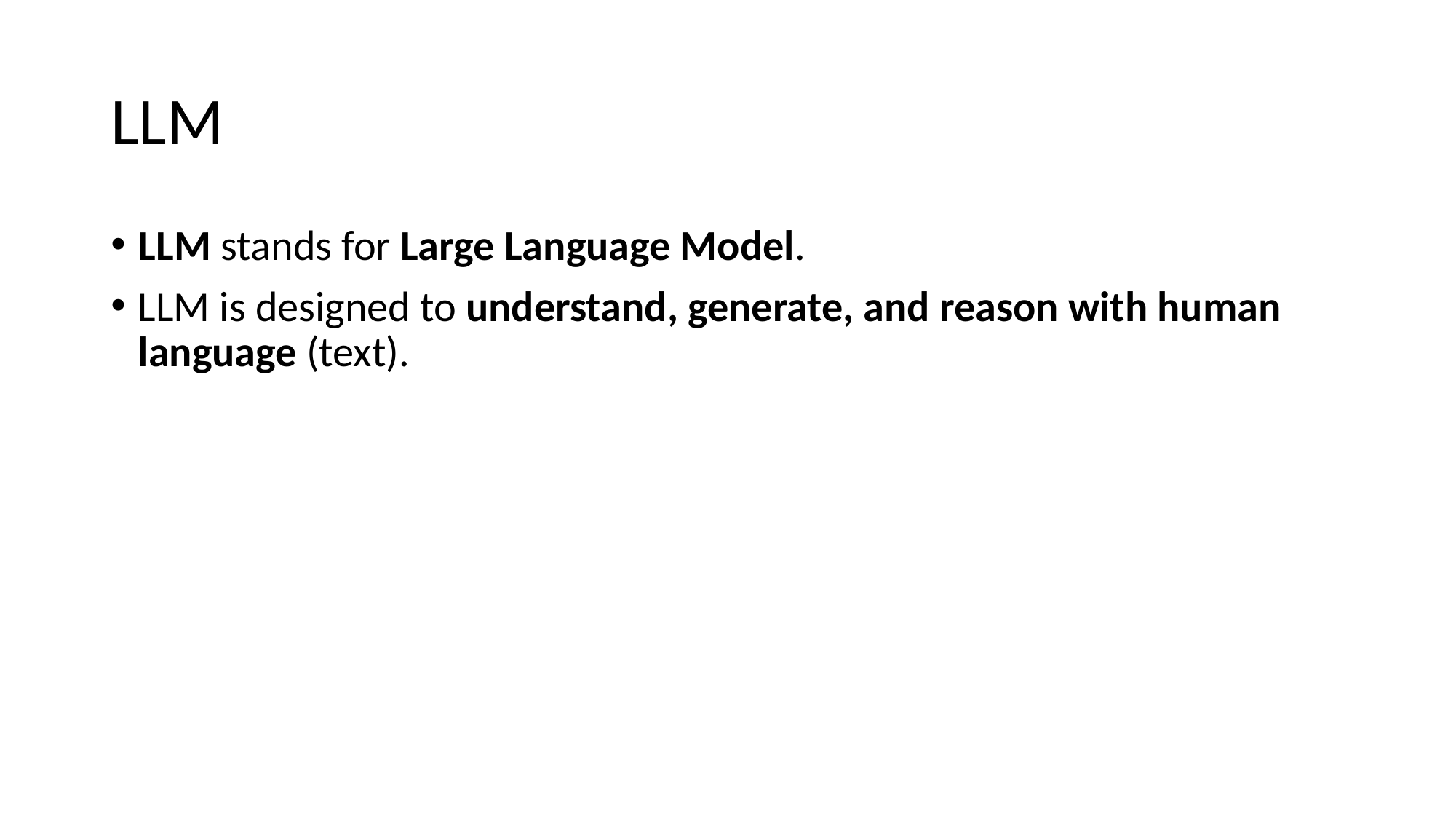

# LLM
LLM stands for Large Language Model.
LLM is designed to understand, generate, and reason with human language (text).